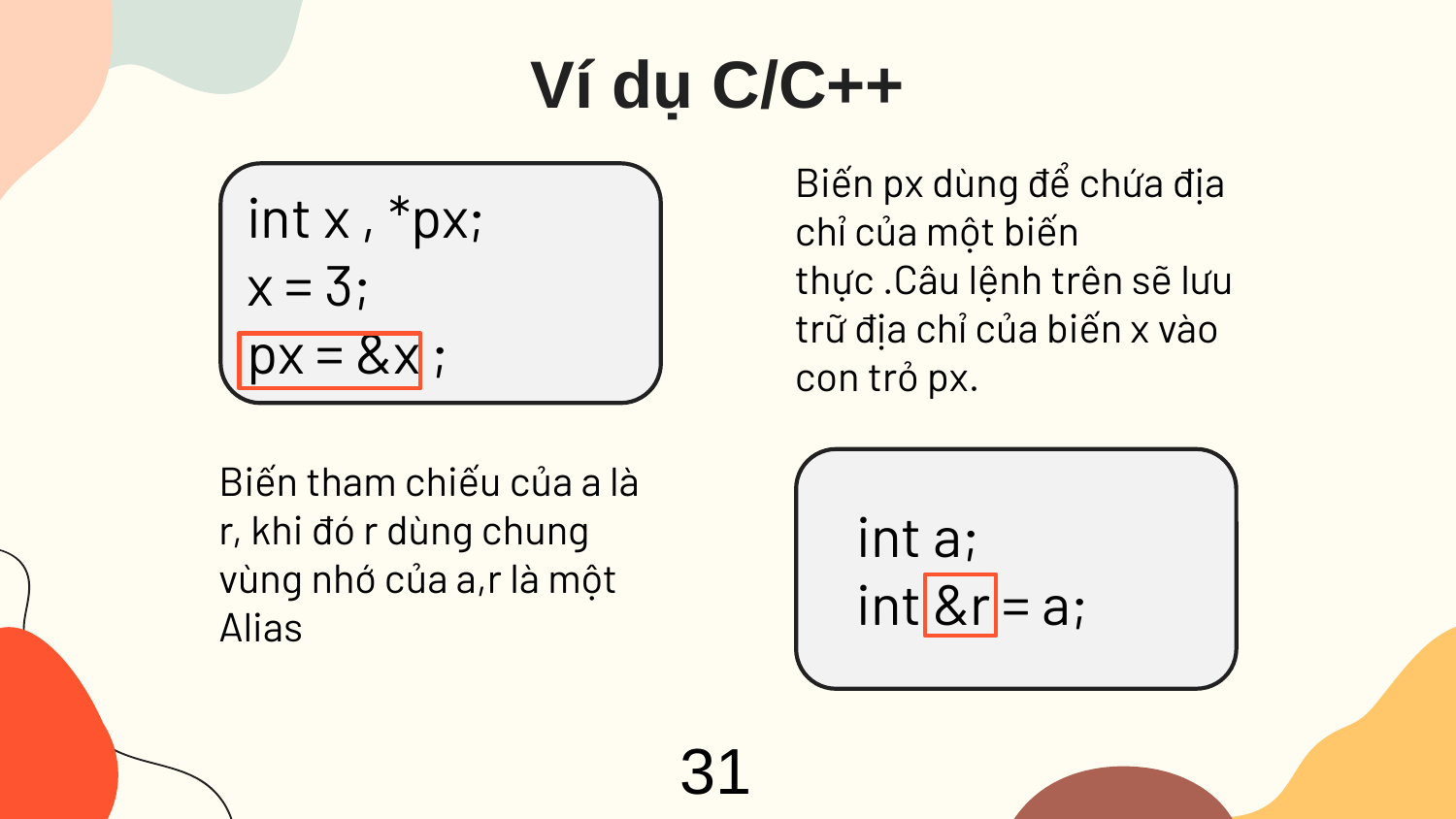

# Ví dụ C/C++
Biến px dùng để chứa địa chỉ của một biến thực .Câu lệnh trên sẽ lưu trữ địa chỉ của biến x vào con trỏ px.
int x , *px;
x = 3;
px = &x ;

Biến tham chiếu của a là r, khi đó r dùng chung vùng nhớ của a,r là một Alias
   int a;
   int &r = a;

31